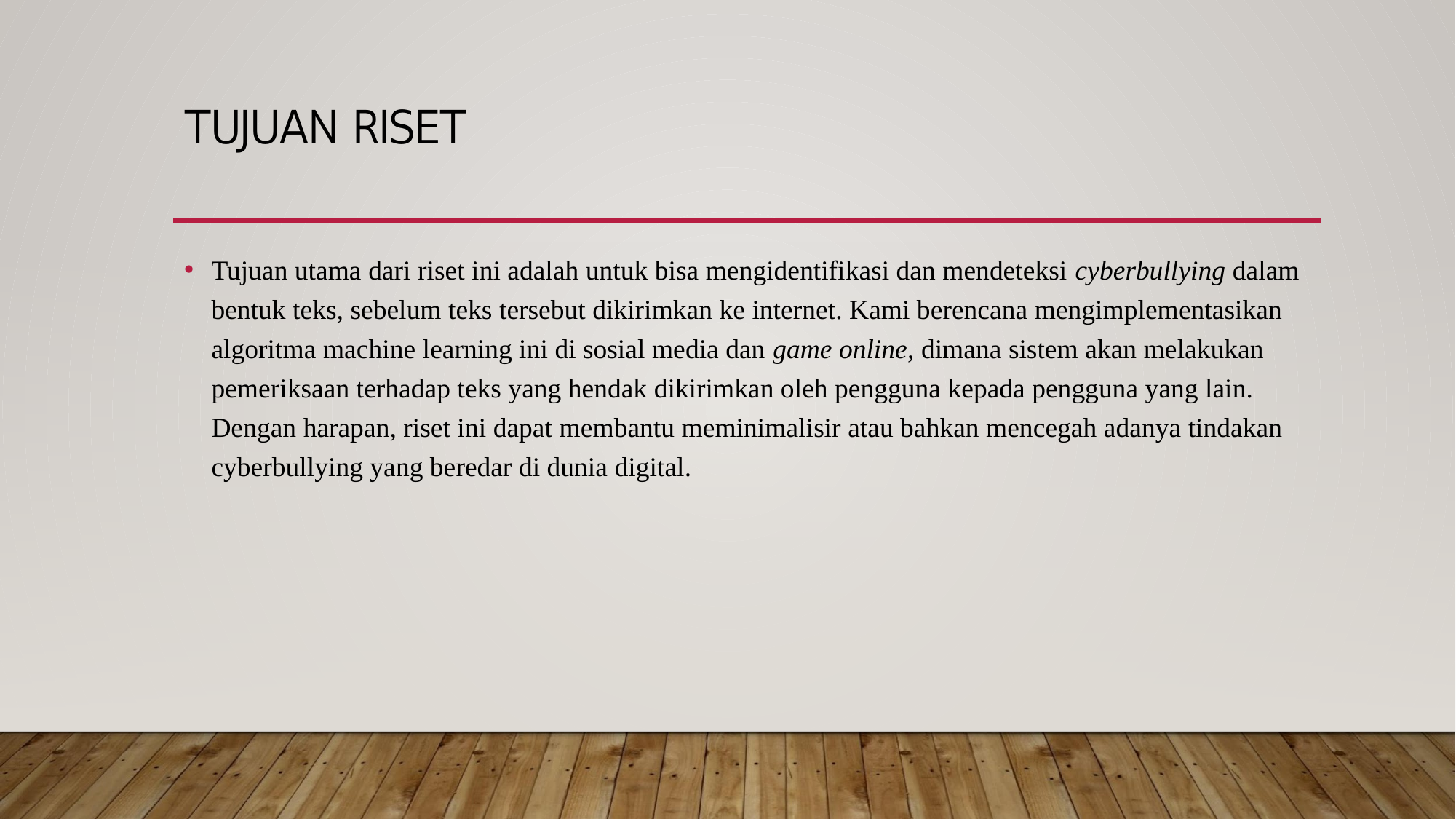

# TUJUAN RISET
Tujuan utama dari riset ini adalah untuk bisa mengidentifikasi dan mendeteksi cyberbullying dalam bentuk teks, sebelum teks tersebut dikirimkan ke internet. Kami berencana mengimplementasikan algoritma machine learning ini di sosial media dan game online, dimana sistem akan melakukan pemeriksaan terhadap teks yang hendak dikirimkan oleh pengguna kepada pengguna yang lain. Dengan harapan, riset ini dapat membantu meminimalisir atau bahkan mencegah adanya tindakan cyberbullying yang beredar di dunia digital.